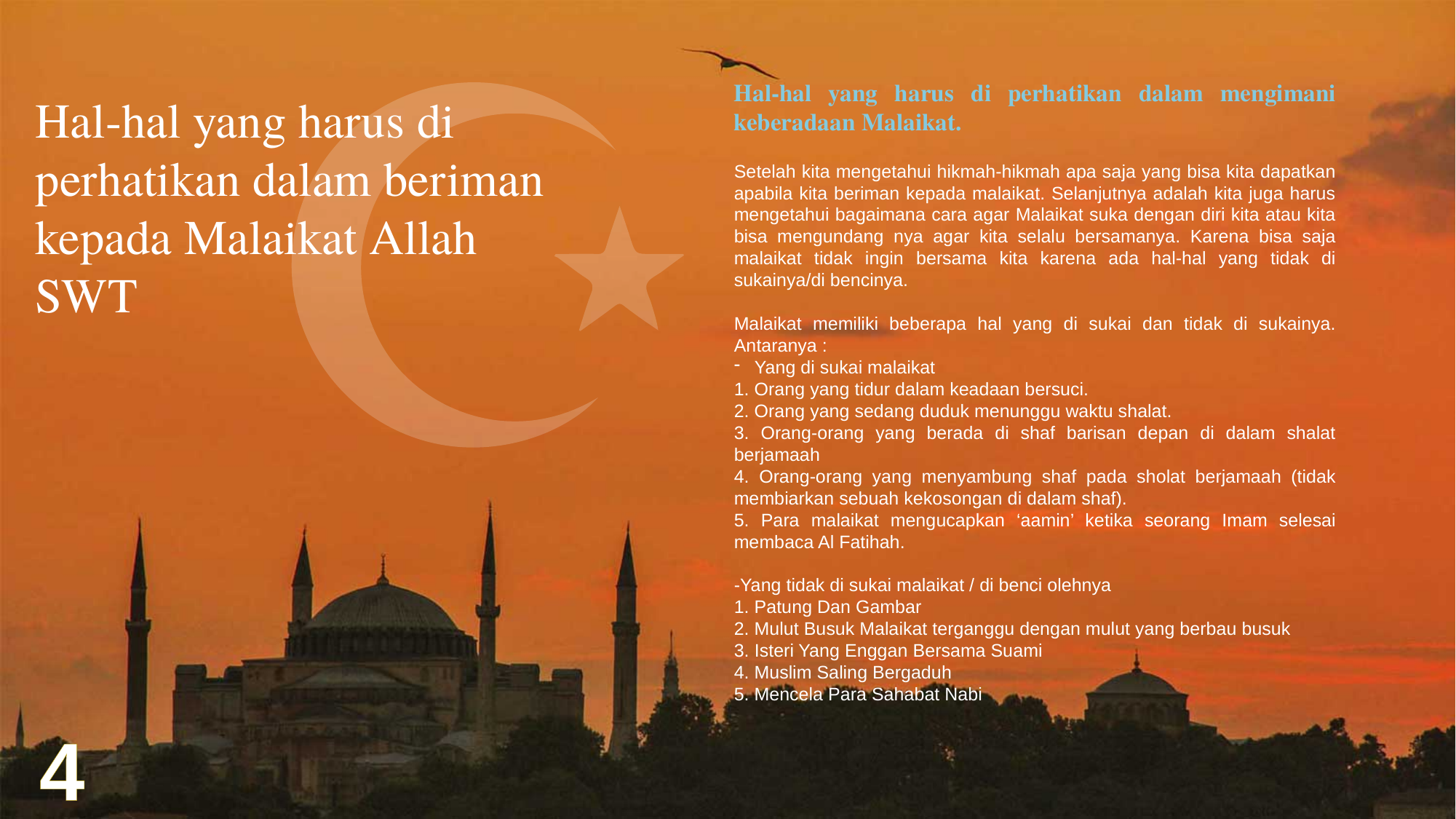

Hal-hal yang harus di perhatikan dalam mengimani keberadaan Malaikat.
Setelah kita mengetahui hikmah-hikmah apa saja yang bisa kita dapatkan apabila kita beriman kepada malaikat. Selanjutnya adalah kita juga harus mengetahui bagaimana cara agar Malaikat suka dengan diri kita atau kita bisa mengundang nya agar kita selalu bersamanya. Karena bisa saja malaikat tidak ingin bersama kita karena ada hal-hal yang tidak di sukainya/di bencinya.

Malaikat memiliki beberapa hal yang di sukai dan tidak di sukainya. Antaranya :
Yang di sukai malaikat
1. Orang yang tidur dalam keadaan bersuci.
2. Orang yang sedang duduk menunggu waktu shalat.
3. Orang-orang yang berada di shaf barisan depan di dalam shalat berjamaah
4. Orang-orang yang menyambung shaf pada sholat berjamaah (tidak membiarkan sebuah kekosongan di dalam shaf).
5. Para malaikat mengucapkan ‘aamin’ ketika seorang Imam selesai membaca Al Fatihah.

-Yang tidak di sukai malaikat / di benci olehnya
1. Patung Dan Gambar
2. Mulut Busuk Malaikat terganggu dengan mulut yang berbau busuk
3. Isteri Yang Enggan Bersama Suami
4. Muslim Saling Bergaduh
5. Mencela Para Sahabat Nabi

Hal-hal yang harus di perhatikan dalam beriman kepada Malaikat Allah SWT

4